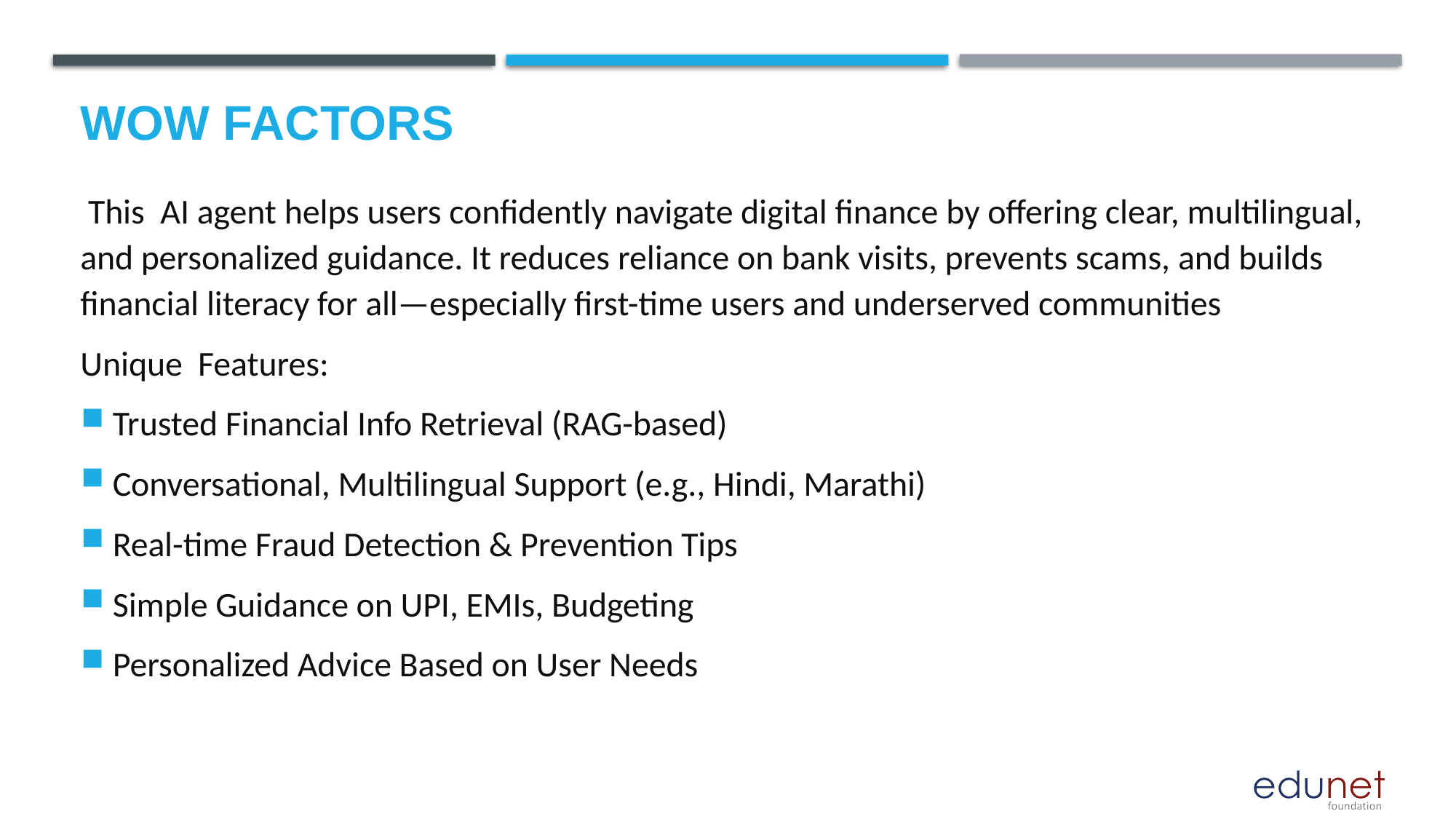

# Wow factors
 This  AI agent helps users confidently navigate digital finance by offering clear, multilingual, and personalized guidance. It reduces reliance on bank visits, prevents scams, and builds financial literacy for all—especially first-time users and underserved communities
Unique  Features:
Trusted Financial Info Retrieval (RAG-based)
Conversational, Multilingual Support (e.g., Hindi, Marathi)
Real-time Fraud Detection & Prevention Tips
Simple Guidance on UPI, EMIs, Budgeting
Personalized Advice Based on User Needs